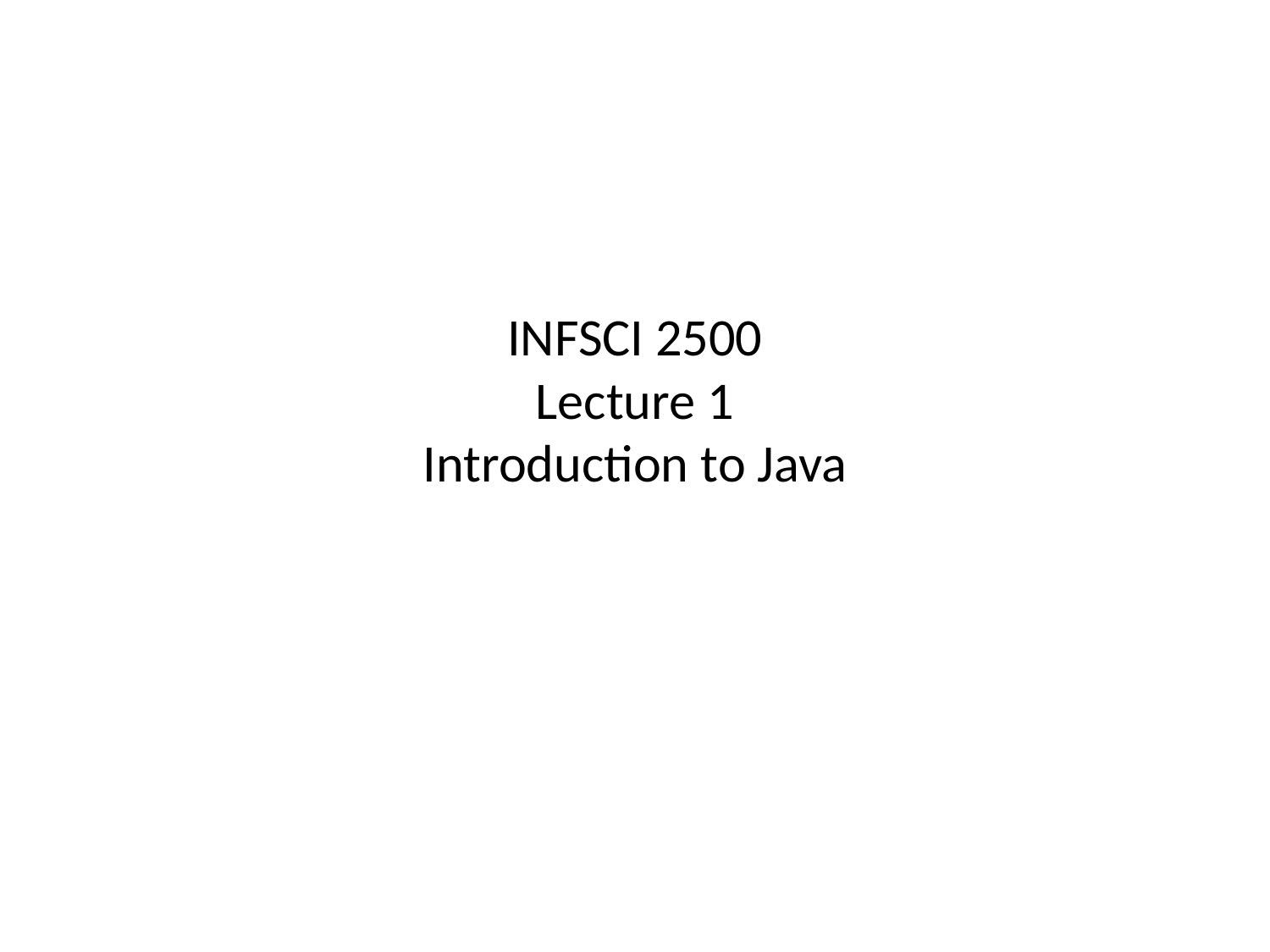

# INFSCI 2500 Lecture 1 Introduction to Java